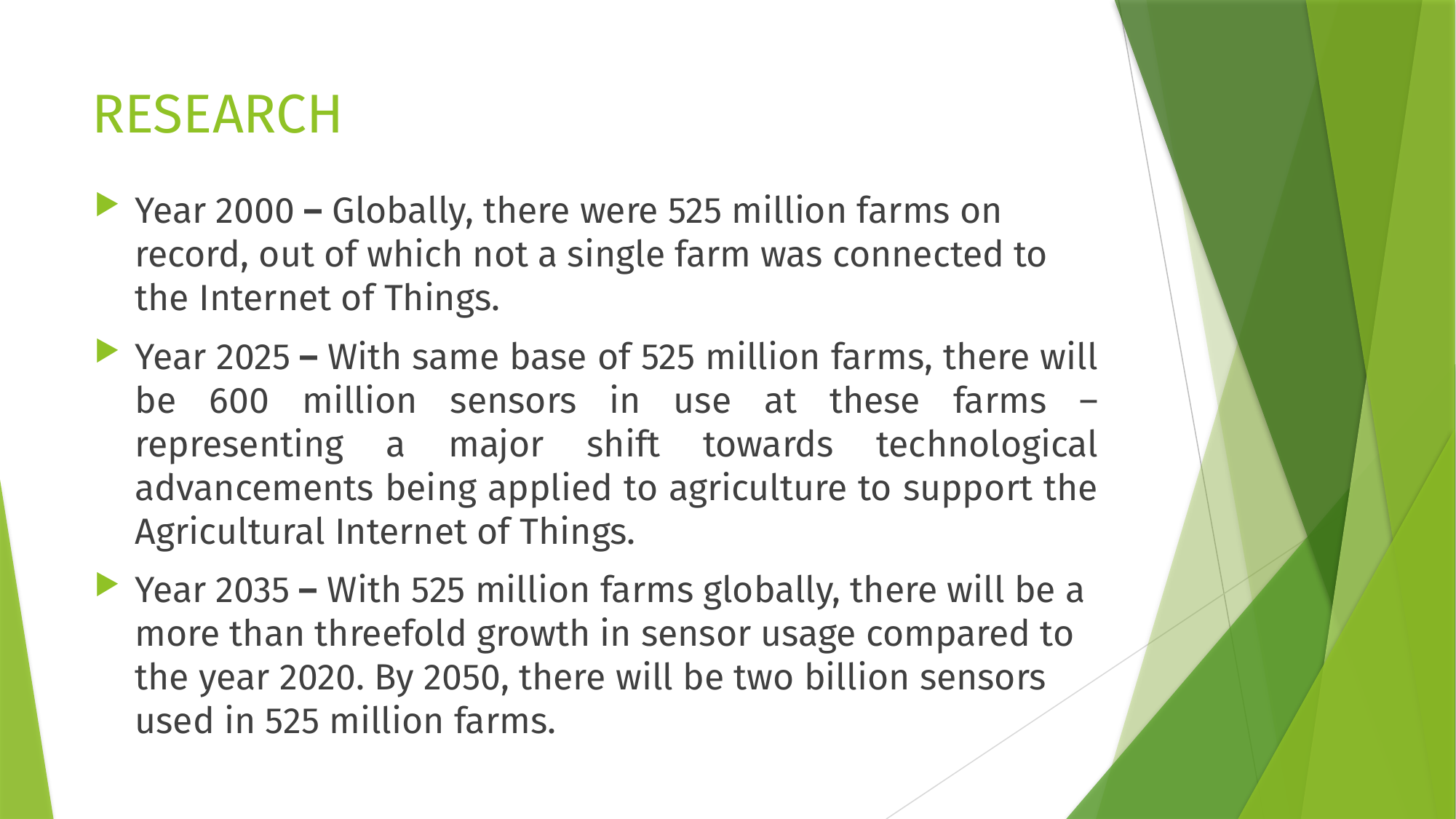

# RESEARCH
Year 2000 – Globally, there were 525 million farms on record, out of which not a single farm was connected to the Internet of Things.
Year 2025 – With same base of 525 million farms, there will be 600 million sensors in use at these farms – representing a major shift towards technological advancements being applied to agriculture to support the Agricultural Internet of Things.
Year 2035 – With 525 million farms globally, there will be a more than threefold growth in sensor usage compared to the year 2020. By 2050, there will be two billion sensors used in 525 million farms.